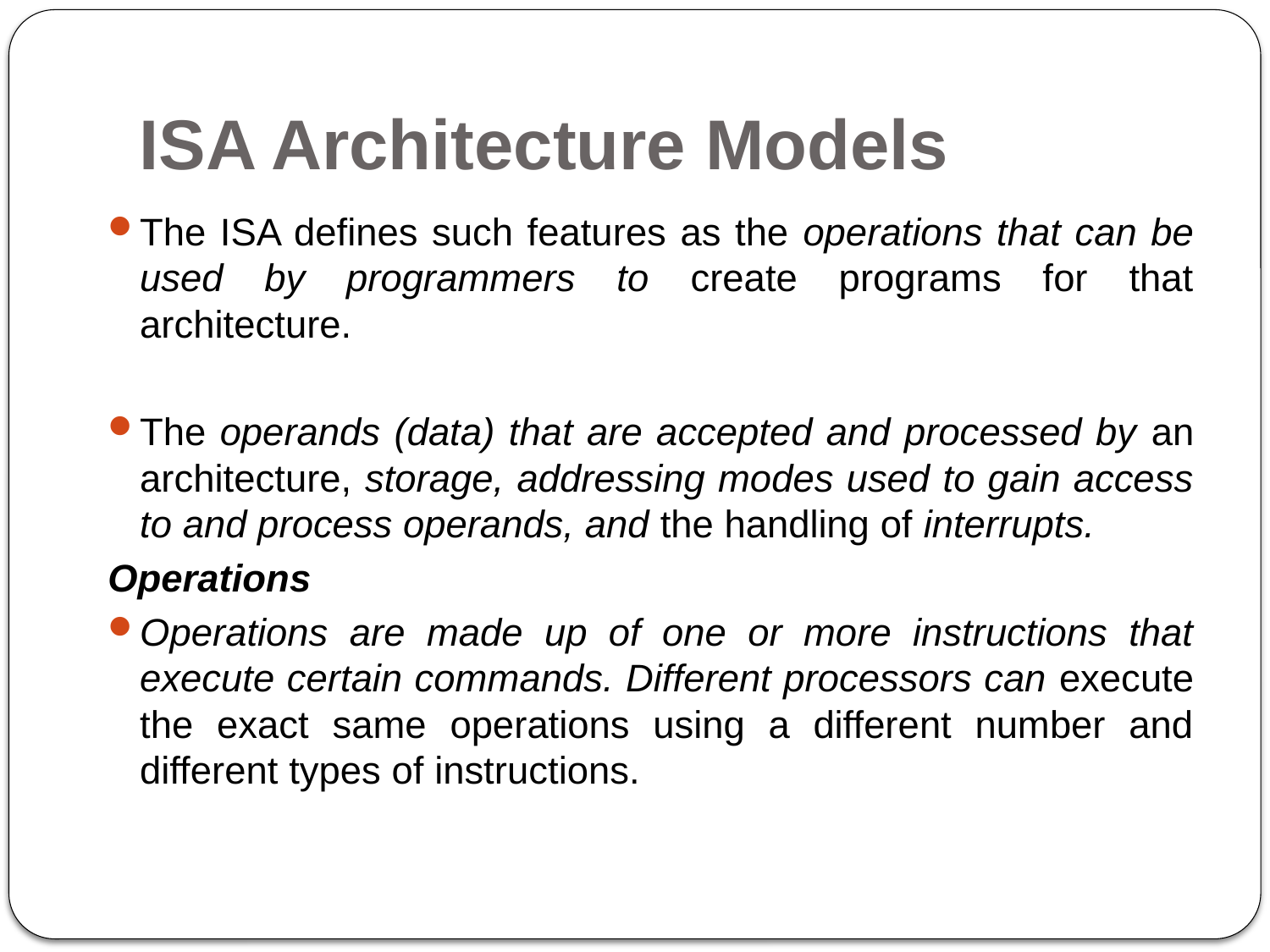

# ISA Architecture Models
The ISA defines such features as the operations that can be used by programmers to create programs for that architecture.

The operands (data) that are accepted and processed by an architecture, storage, addressing modes used to gain access to and process operands, and the handling of interrupts.
Operations
Operations are made up of one or more instructions that execute certain commands. Different processors can execute the exact same operations using a different number and different types of instructions.